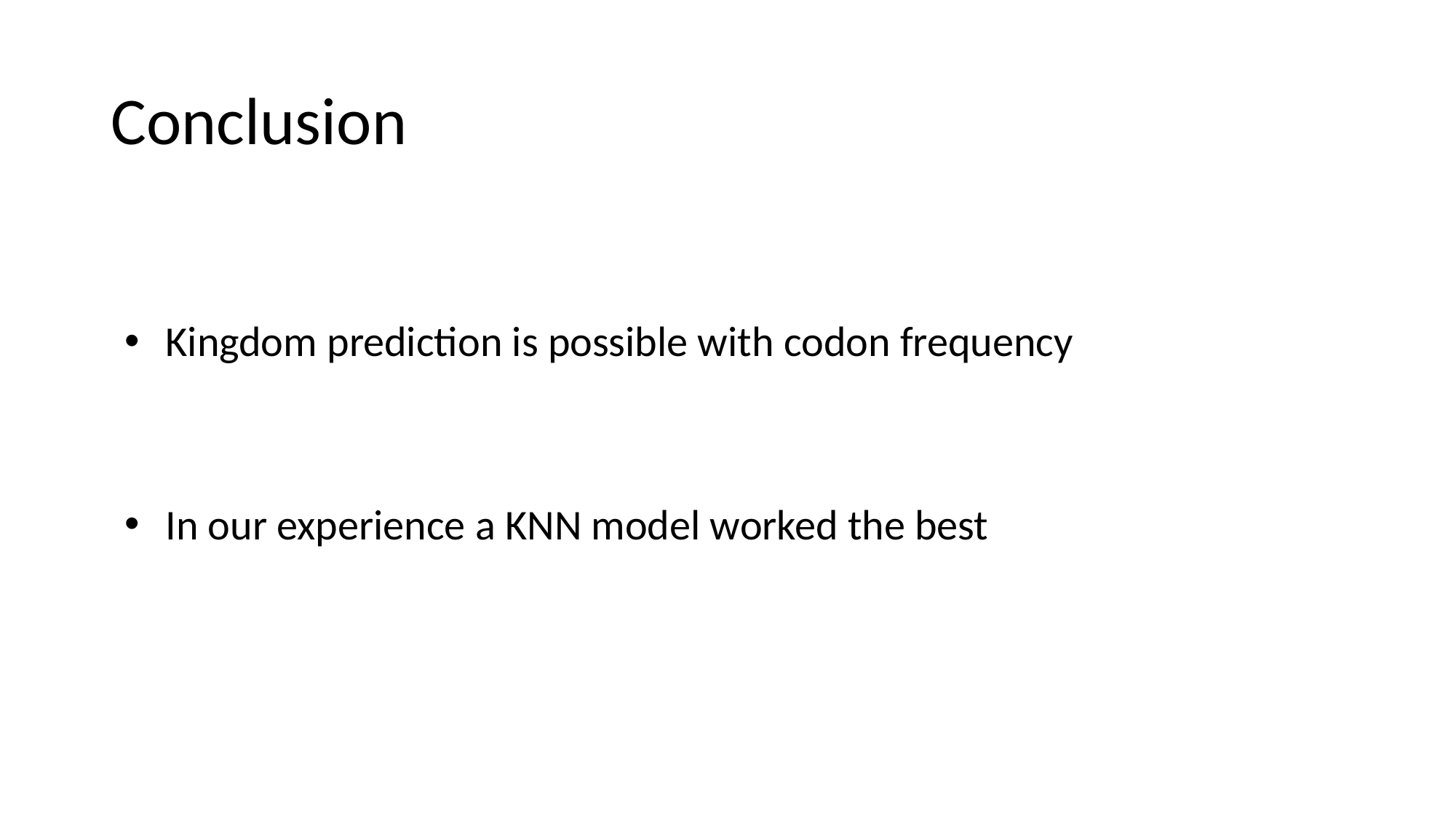

# Conclusion

Kingdom prediction is possible with codon frequency

In our experience a KNN model worked the best